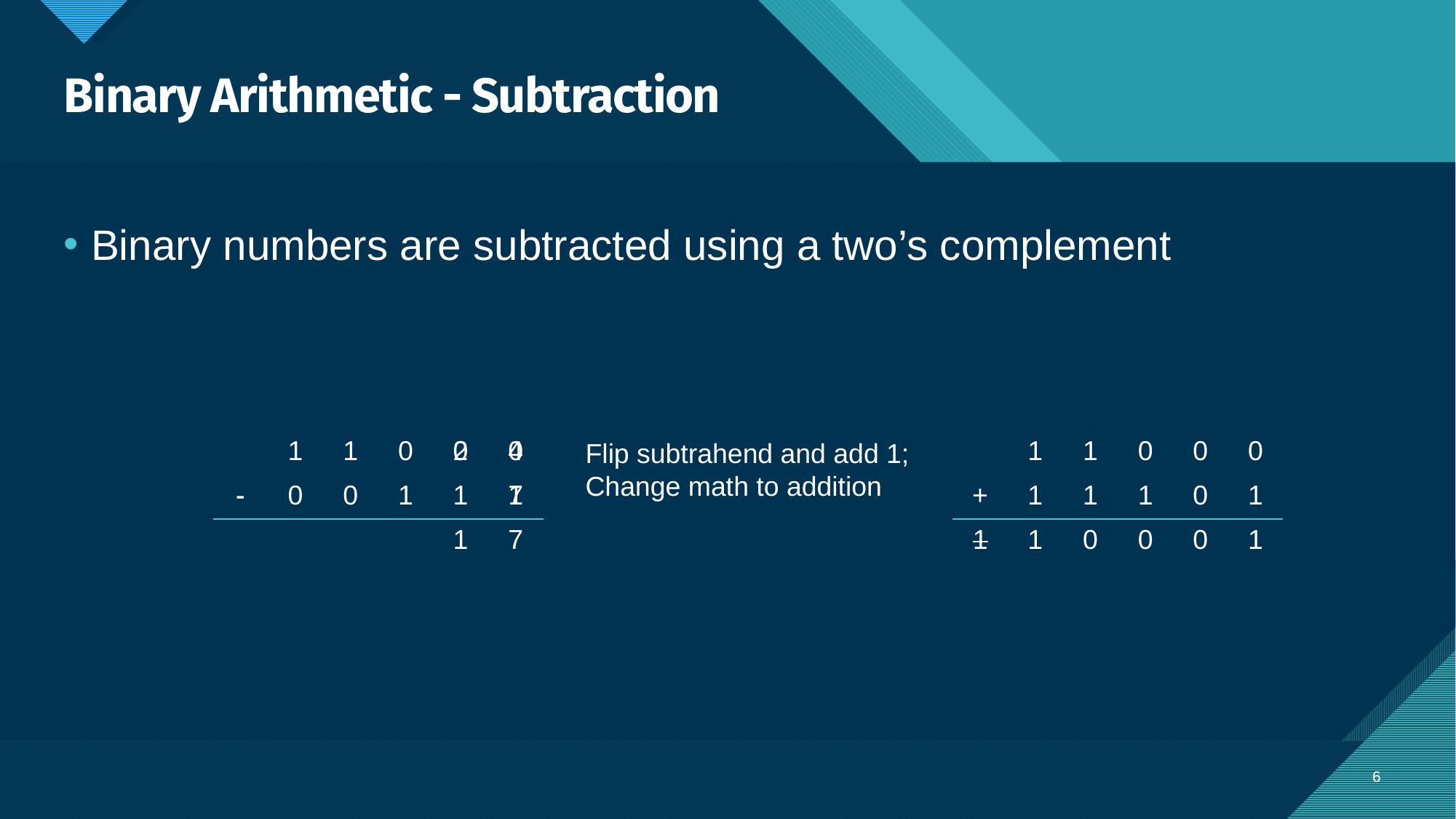

# Binary Arithmetic - Subtraction
Binary numbers are subtracted using a two’s complement

|  |  |  |  | 2 | 4 |
| --- | --- | --- | --- | --- | --- |
| - |  |  |  |  | 7 |
|  | 1 | 1 | 0 | 0 | 0 |
| --- | --- | --- | --- | --- | --- |
| - | 0 | 0 | 1 | 1 | 1 |
Flip subtrahend and add 1;
Change math to addition
|  | 1 | 1 | 0 | 0 | 0 |
| --- | --- | --- | --- | --- | --- |
| + | 1 | 1 | 1 | 0 | 1 |
|  |  |  |  | 1 | 7 |
| --- | --- | --- | --- | --- | --- |
|  |  |  |  |  |  |
| --- | --- | --- | --- | --- | --- |
| 1 | 1 | 0 | 0 | 0 | 1 |
| --- | --- | --- | --- | --- | --- |
6